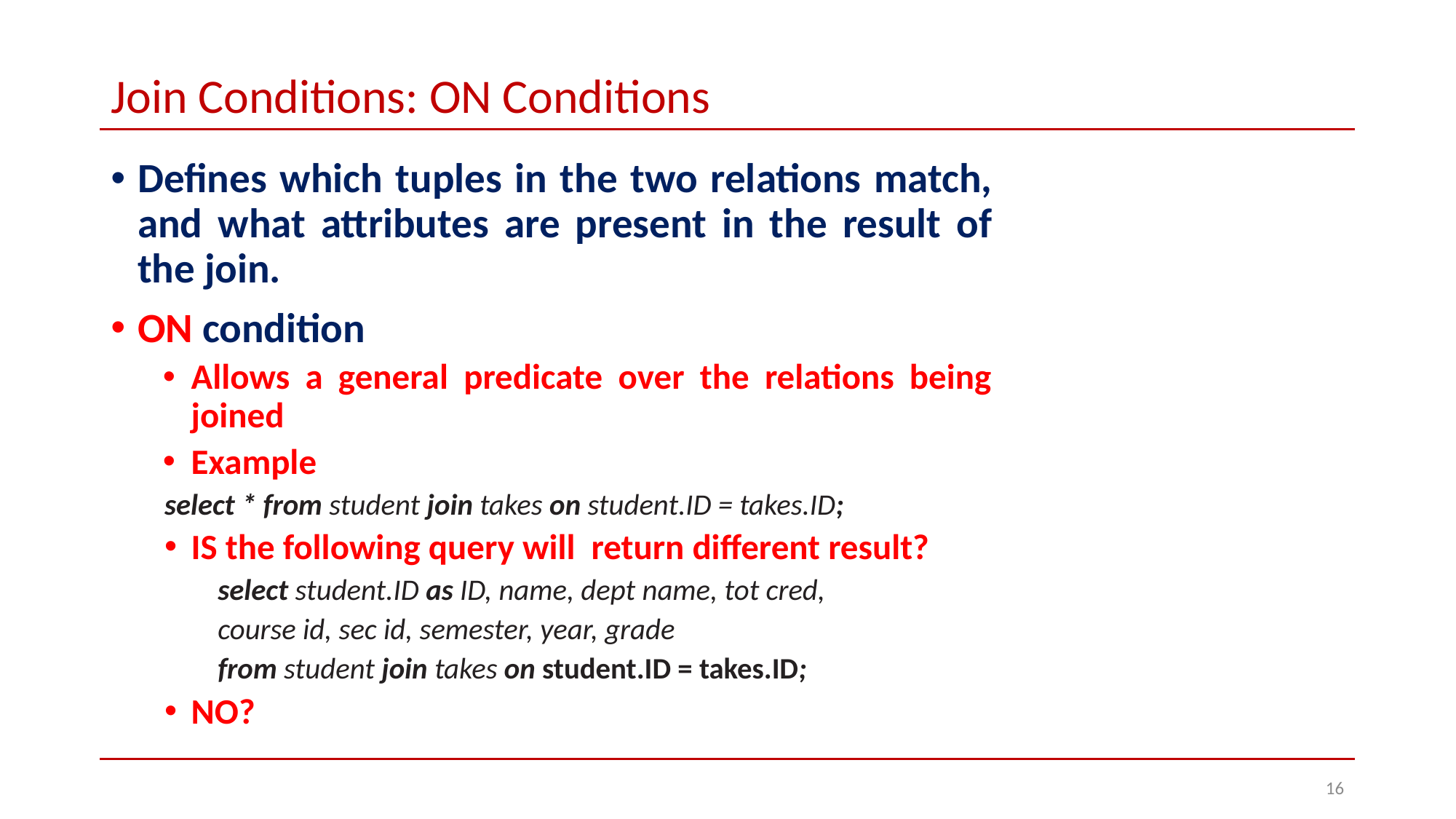

# Join Conditions: ON Conditions
Defines which tuples in the two relations match, and what attributes are present in the result of the join.
ON condition
Allows a general predicate over the relations being joined
Example
	select * from student join takes on student.ID = takes.ID;
IS the following query will  return different result?
select student.ID as ID, name, dept name, tot cred,
course id, sec id, semester, year, grade
from student join takes on student.ID = takes.ID;
NO?
16